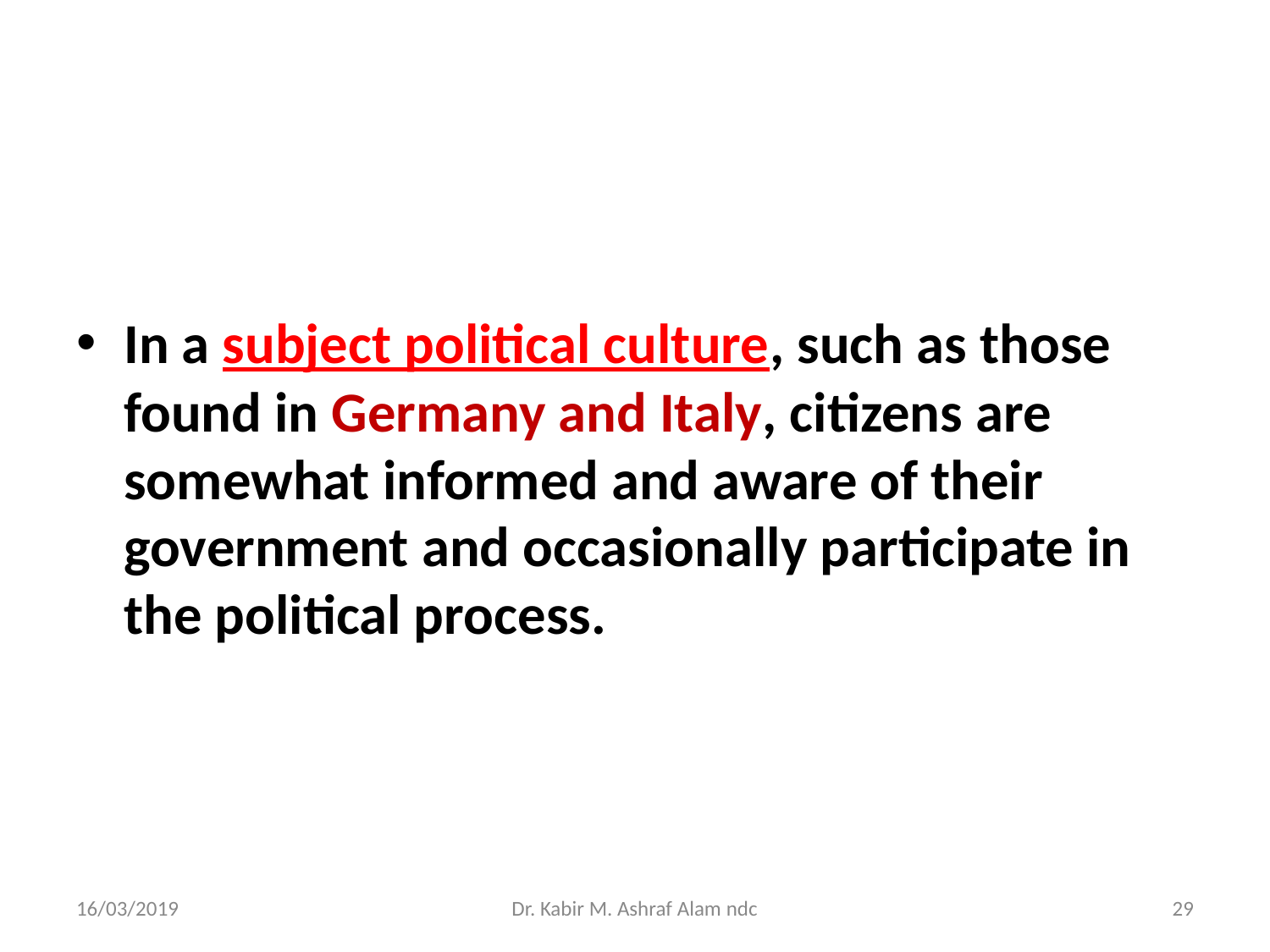

#

In a subject political culture, such as those found in Germany and Italy, citizens are somewhat informed and aware of their government and occasionally participate in the political process.
16/03/2019
Dr. Kabir M. Ashraf Alam ndc
29